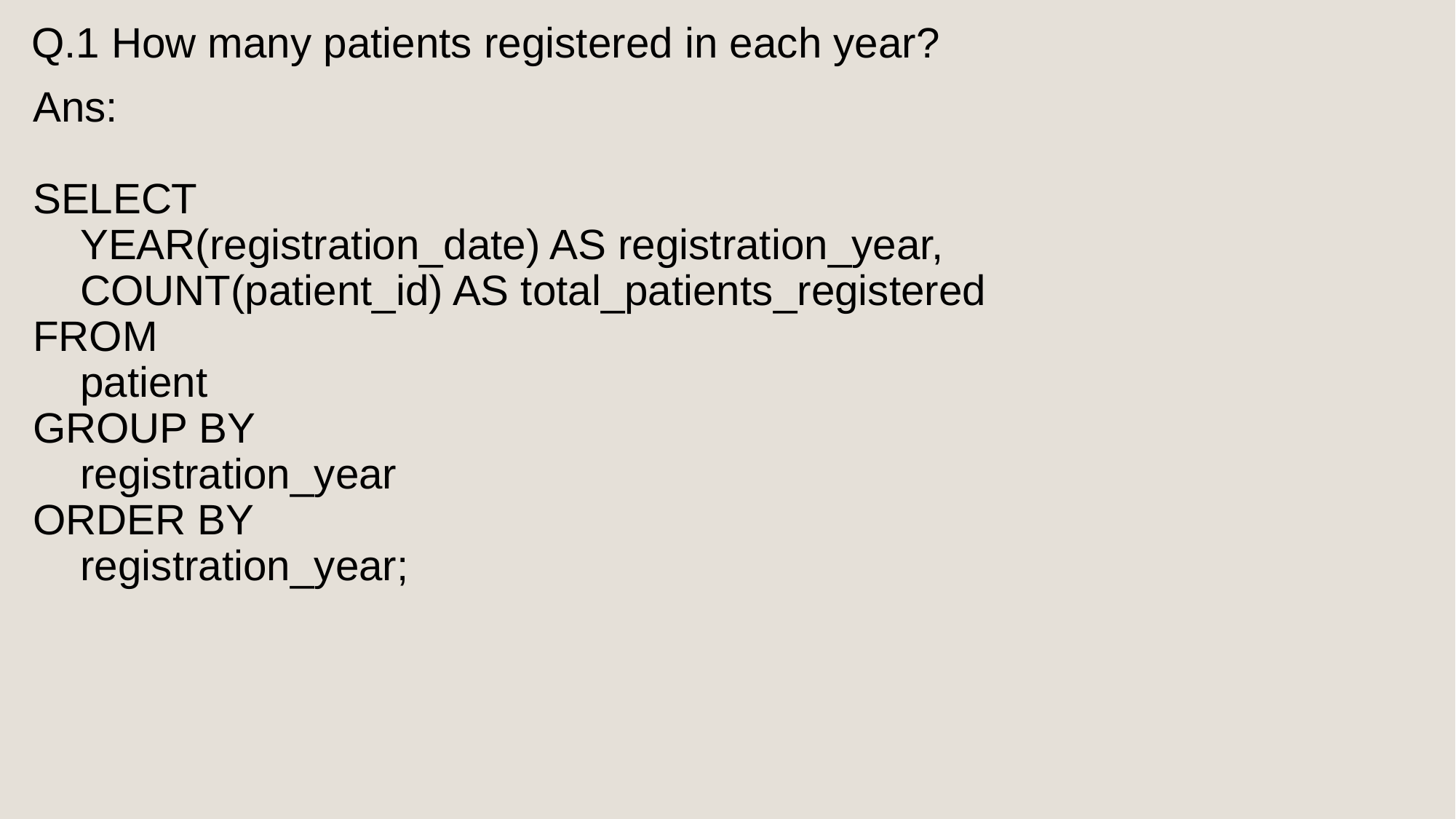

# Q.1 How many patients registered in each year?
Ans:

SELECT
    YEAR(registration_date) AS registration_year,
    COUNT(patient_id) AS total_patients_registered
FROM
    patient
GROUP BY
    registration_year
ORDER BY
    registration_year;